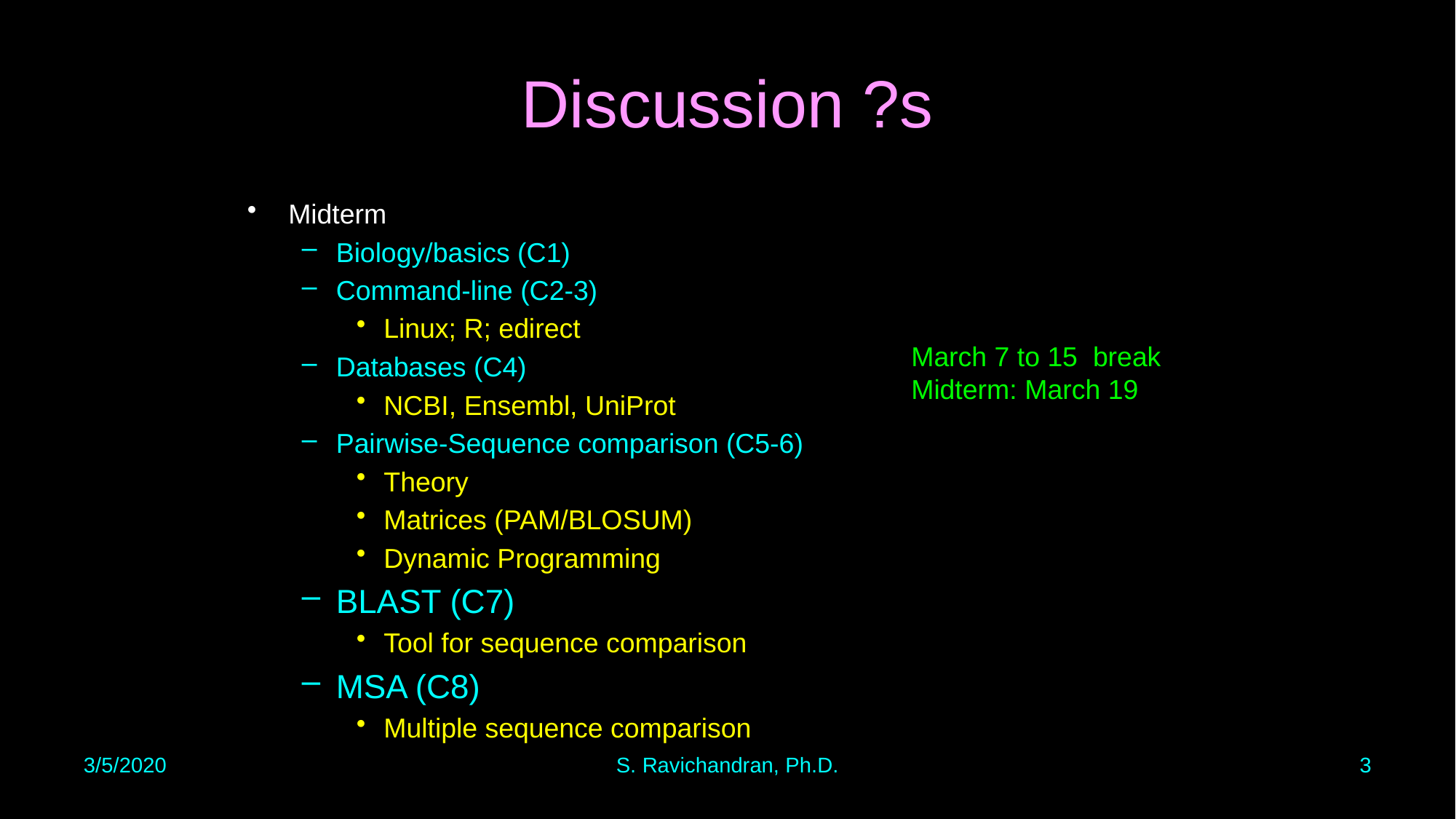

# Discussion ?s
Midterm
Biology/basics (C1)
Command-line (C2-3)
Linux; R; edirect
Databases (C4)
NCBI, Ensembl, UniProt
Pairwise-Sequence comparison (C5-6)
Theory
Matrices (PAM/BLOSUM)
Dynamic Programming
BLAST (C7)
Tool for sequence comparison
MSA (C8)
Multiple sequence comparison

March 7 to 15  break
Midterm: March 19
3/5/2020
S. Ravichandran, Ph.D.
3